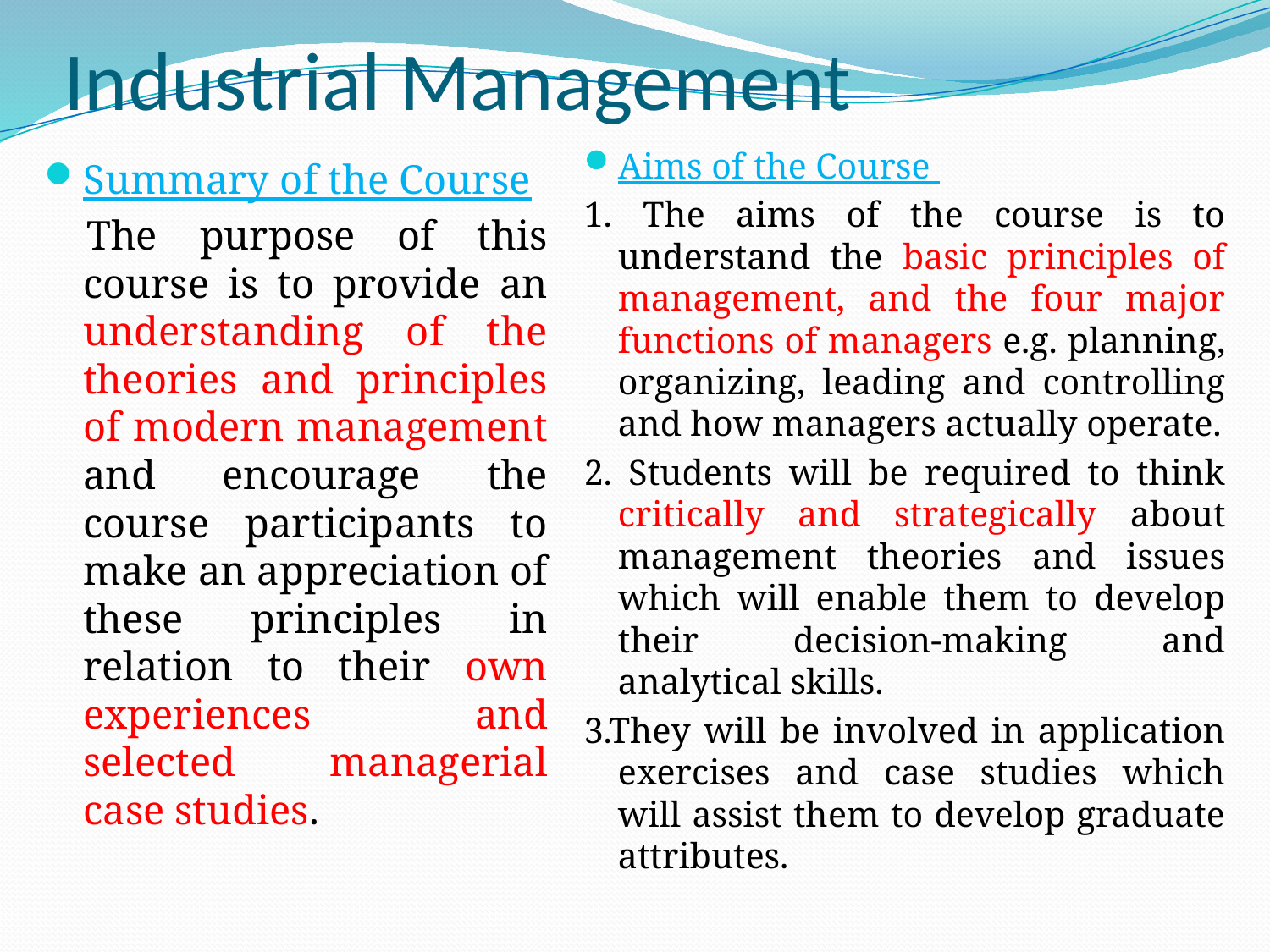

# Industrial Management
Aims of the Course
1. The aims of the course is to understand the basic principles of management, and the four major functions of managers e.g. planning, organizing, leading and controlling and how managers actually operate.
2. Students will be required to think critically and strategically about management theories and issues which will enable them to develop their decision-making and analytical skills.
3.They will be involved in application exercises and case studies which will assist them to develop graduate attributes.

Summary of the Course
 The purpose of this course is to provide an understanding of the theories and principles of modern management and encourage the course participants to make an appreciation of these principles in relation to their own experiences and selected managerial case studies.